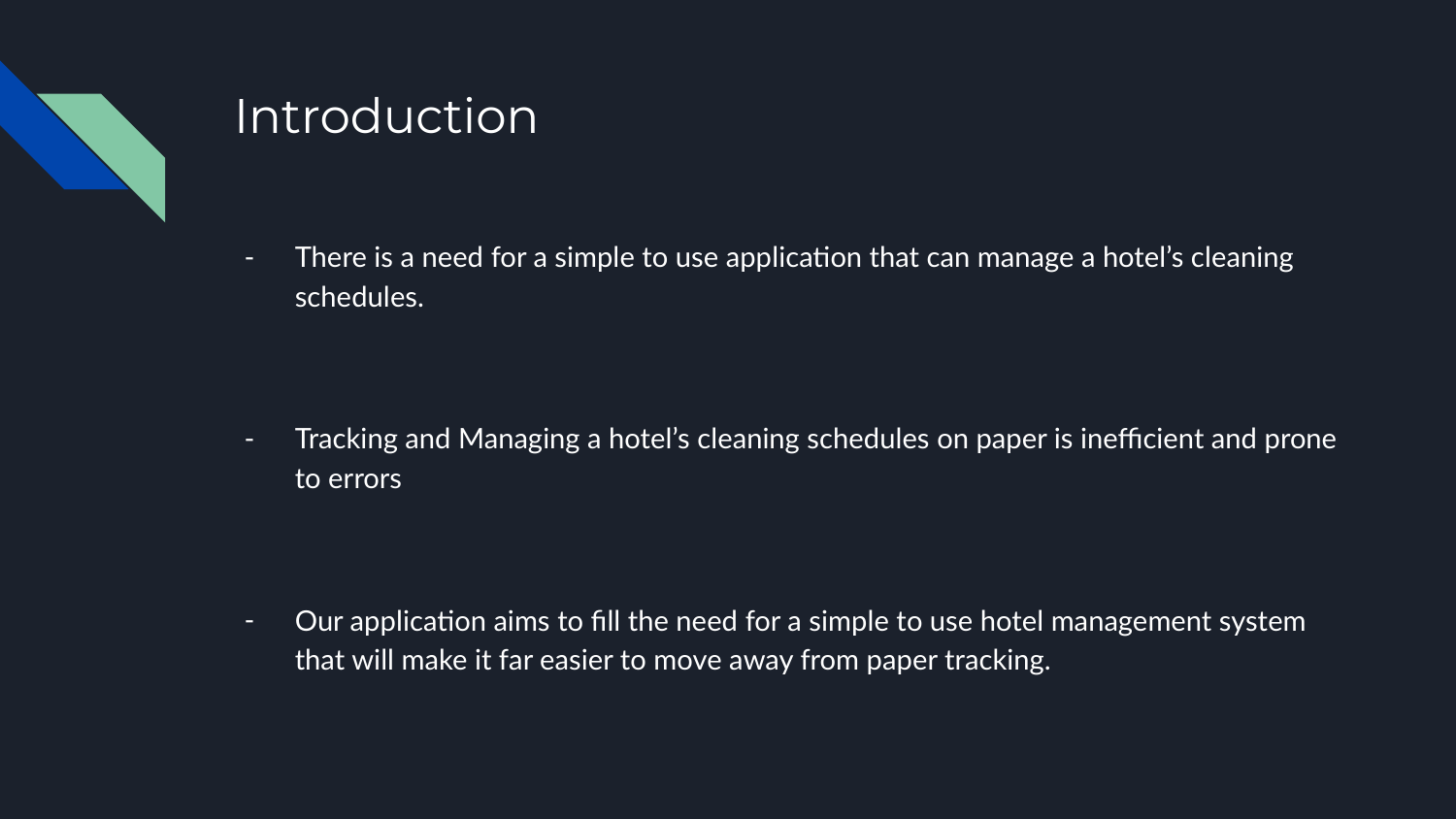

# Introduction
There is a need for a simple to use application that can manage a hotel’s cleaning schedules.

Tracking and Managing a hotel’s cleaning schedules on paper is inefficient and prone to errors

Our application aims to fill the need for a simple to use hotel management system that will make it far easier to move away from paper tracking.